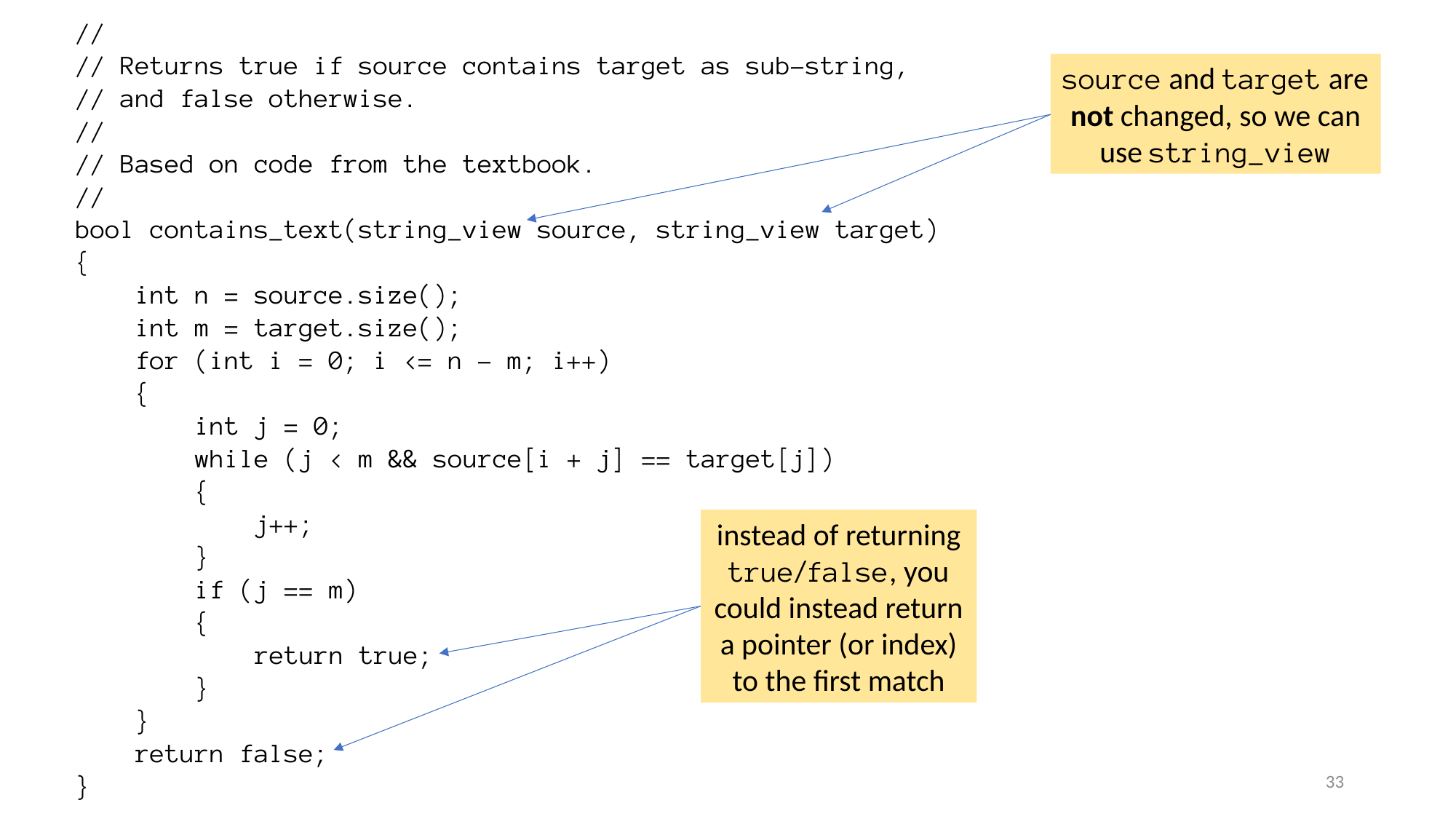

//
// Returns true if source contains target as sub-string,
// and false otherwise.
//
// Based on code from the textbook.
//
bool contains_text(string_view source, string_view target)
{
    int n = source.size();
    int m = target.size();
    for (int i = 0; i <= n - m; i++)
    {
        int j = 0;
        while (j < m && source[i + j] == target[j])
        {
            j++;
        }
        if (j == m)
        {
            return true;
        }
    }
    return false;
}
source and target are not changed, so we can use string_view
instead of returning true/false, you could instead return a pointer (or index) to the first match
33